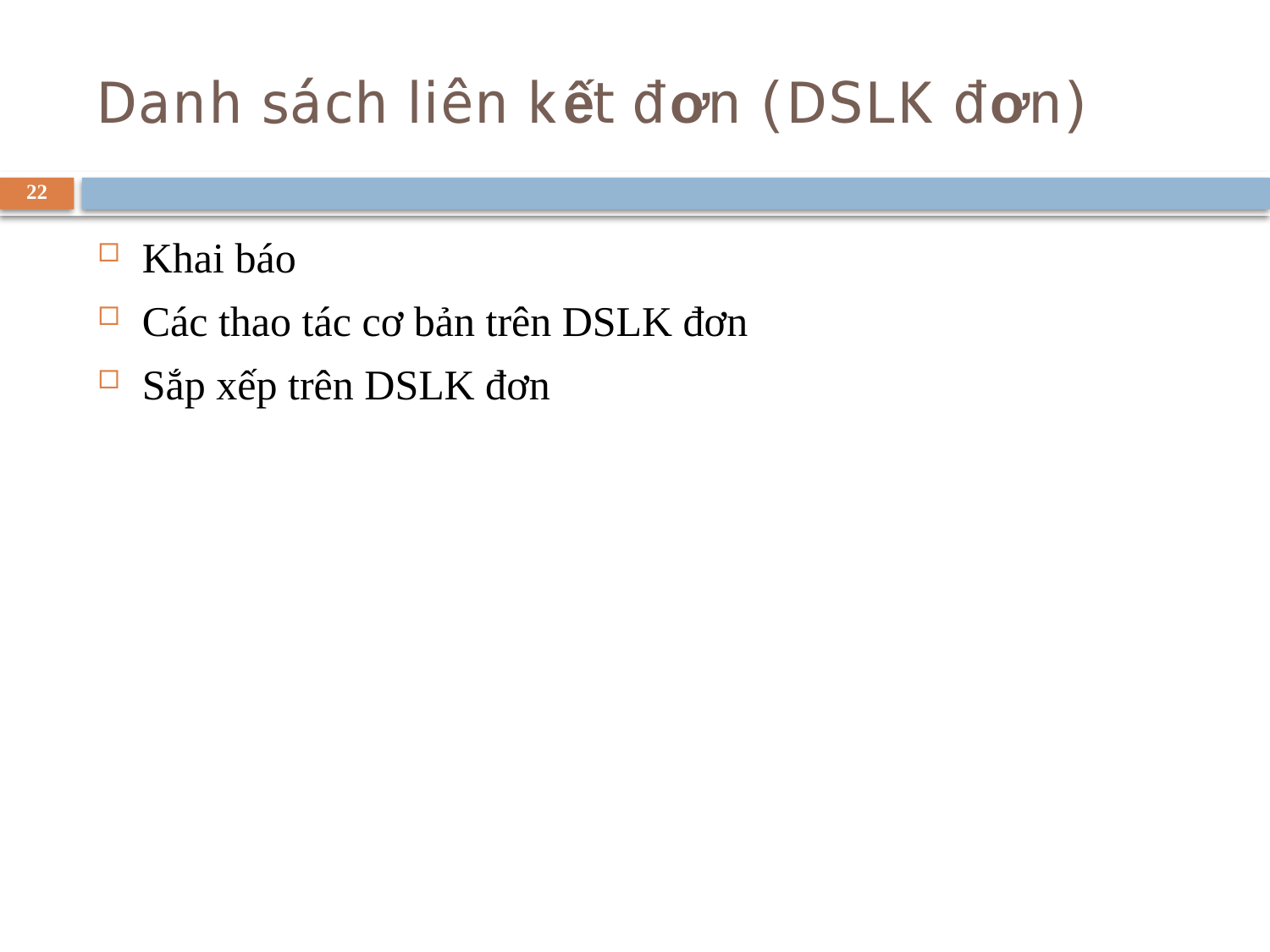

# Danh sách liên kết đơn (DSLK đơn)
22
Khai báo
Các thao tác cơ bản trên DSLK đơn
Sắp xếp trên DSLK đơn